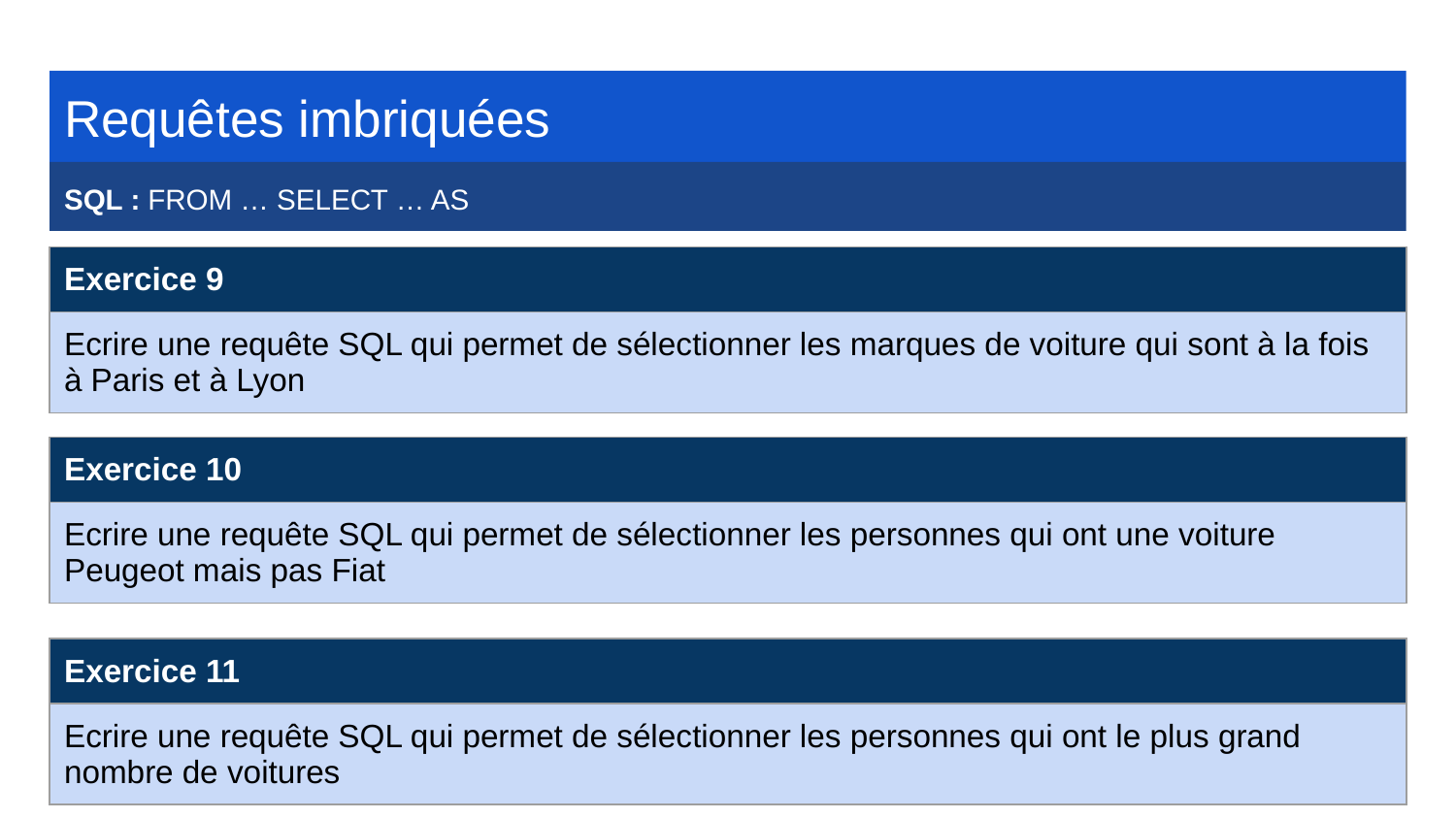

Requêtes imbriquées
SQL : FROM … SELECT … AS
| Exercice 9 |
| --- |
| Ecrire une requête SQL qui permet de sélectionner les marques de voiture qui sont à la fois à Paris et à Lyon |
| Exercice 10 |
| --- |
| Ecrire une requête SQL qui permet de sélectionner les personnes qui ont une voiture Peugeot mais pas Fiat |
| Exercice 11 |
| --- |
| Ecrire une requête SQL qui permet de sélectionner les personnes qui ont le plus grand nombre de voitures |